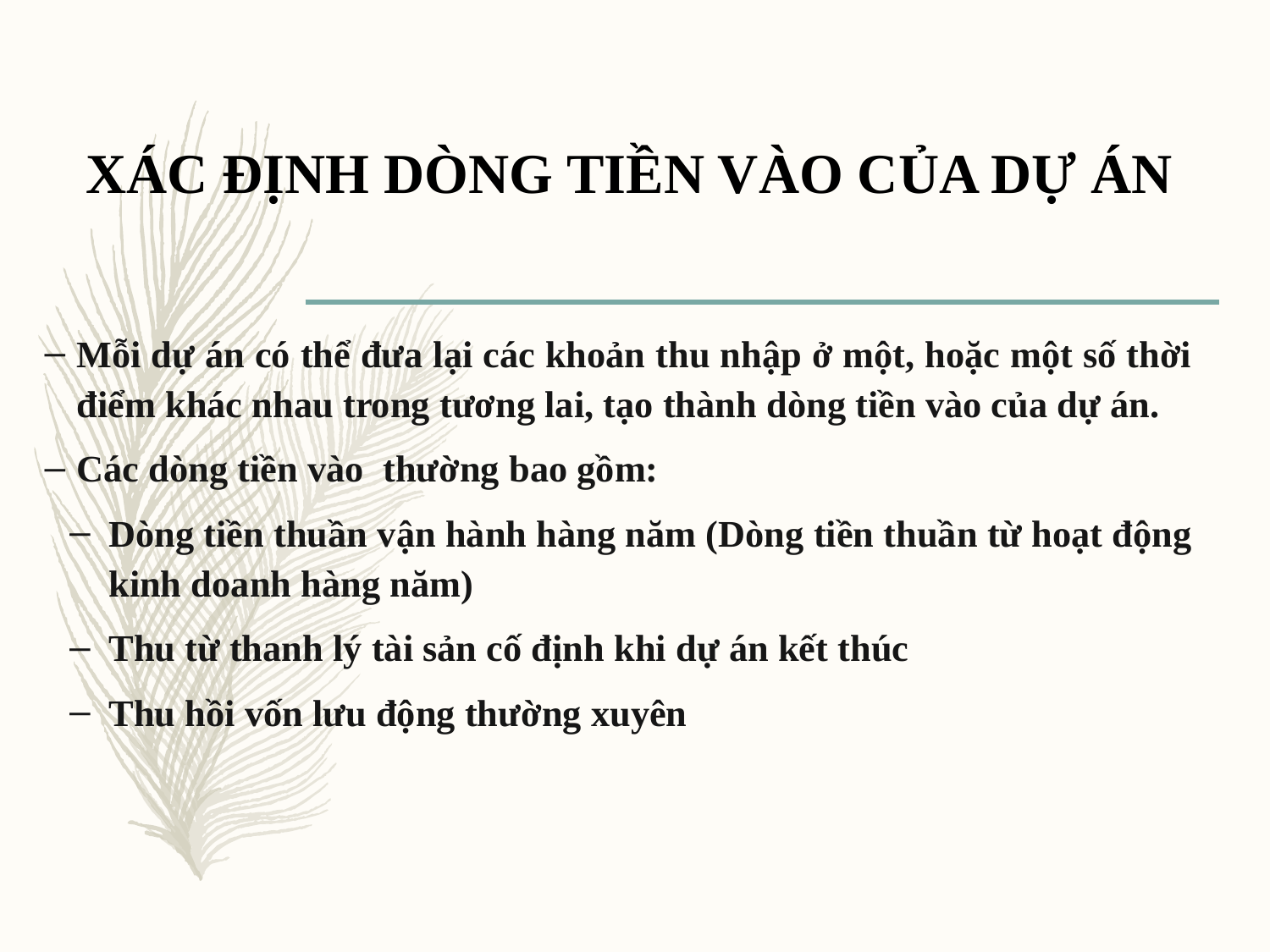

# XÁC ĐỊNH DÒNG TIỀN VÀO CỦA DỰ ÁN
Mỗi dự án có thể đưa lại các khoản thu nhập ở một, hoặc một số thời điểm khác nhau trong tương lai, tạo thành dòng tiền vào của dự án.
Các dòng tiền vào  thường bao gồm:
Dòng tiền thuần vận hành hàng năm (Dòng tiền thuần từ hoạt động kinh doanh hàng năm)
Thu từ thanh lý tài sản cố định khi dự án kết thúc
Thu hồi vốn lưu động thường xuyên